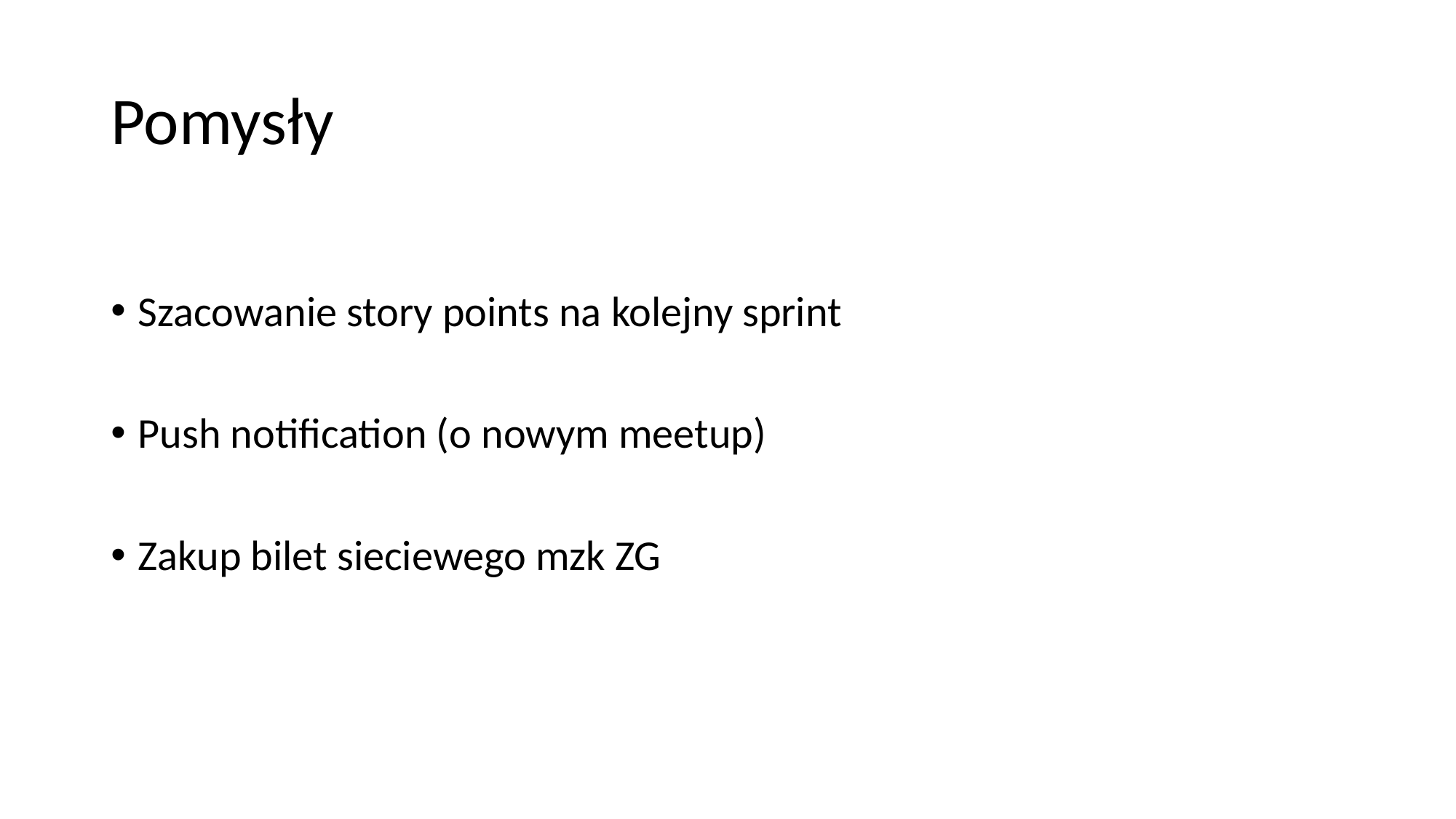

# Pomysły

Szacowanie story points na kolejny sprint

Push notification (o nowym meetup)

Zakup bilet sieciewego mzk ZG